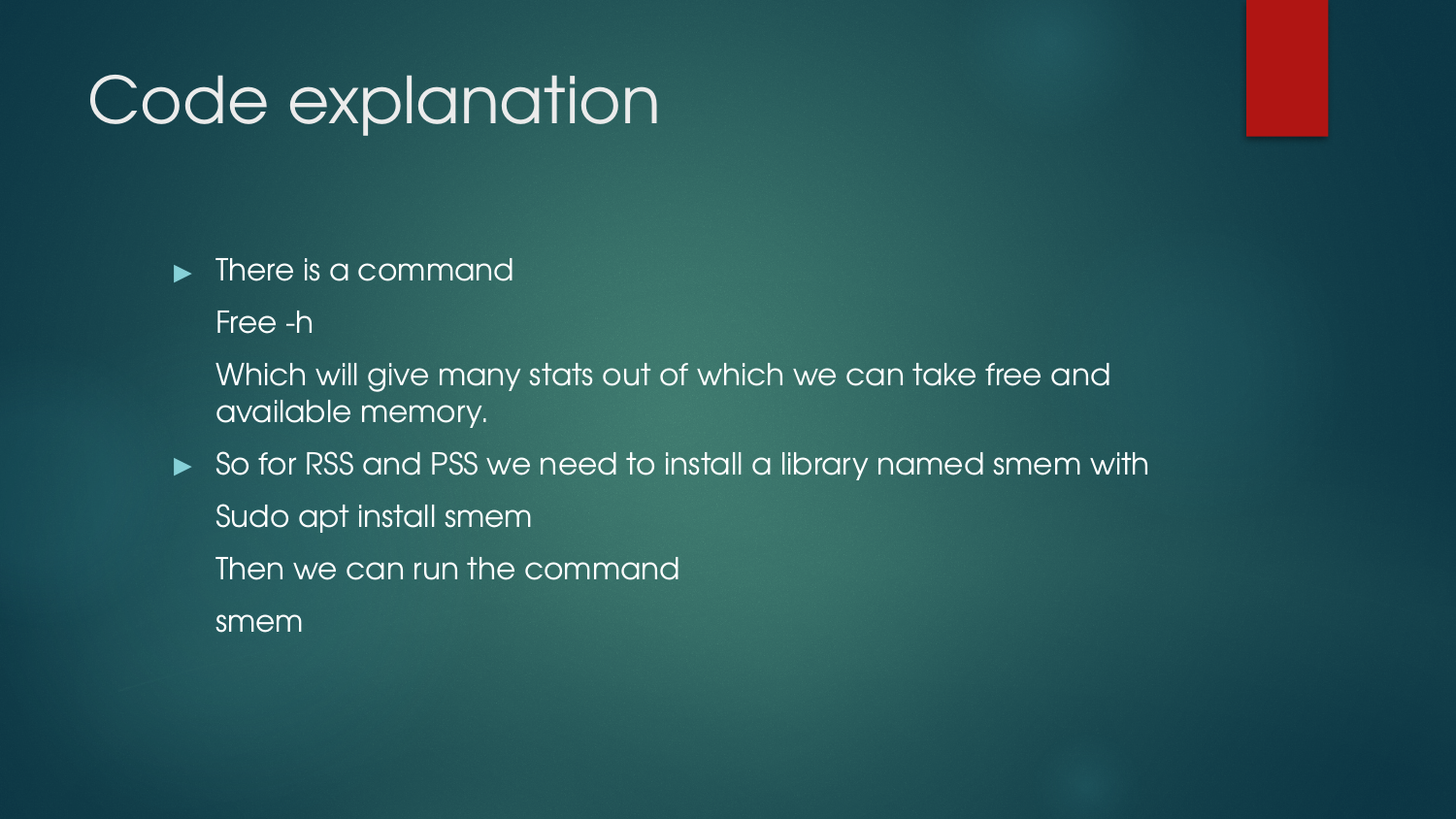

# Code explanation
There is a command
Free -h
Which will give many stats out of which we can take free and available memory.
So for RSS and PSS we need to install a library named smem with
Sudo apt install smem
Then we can run the command
smem